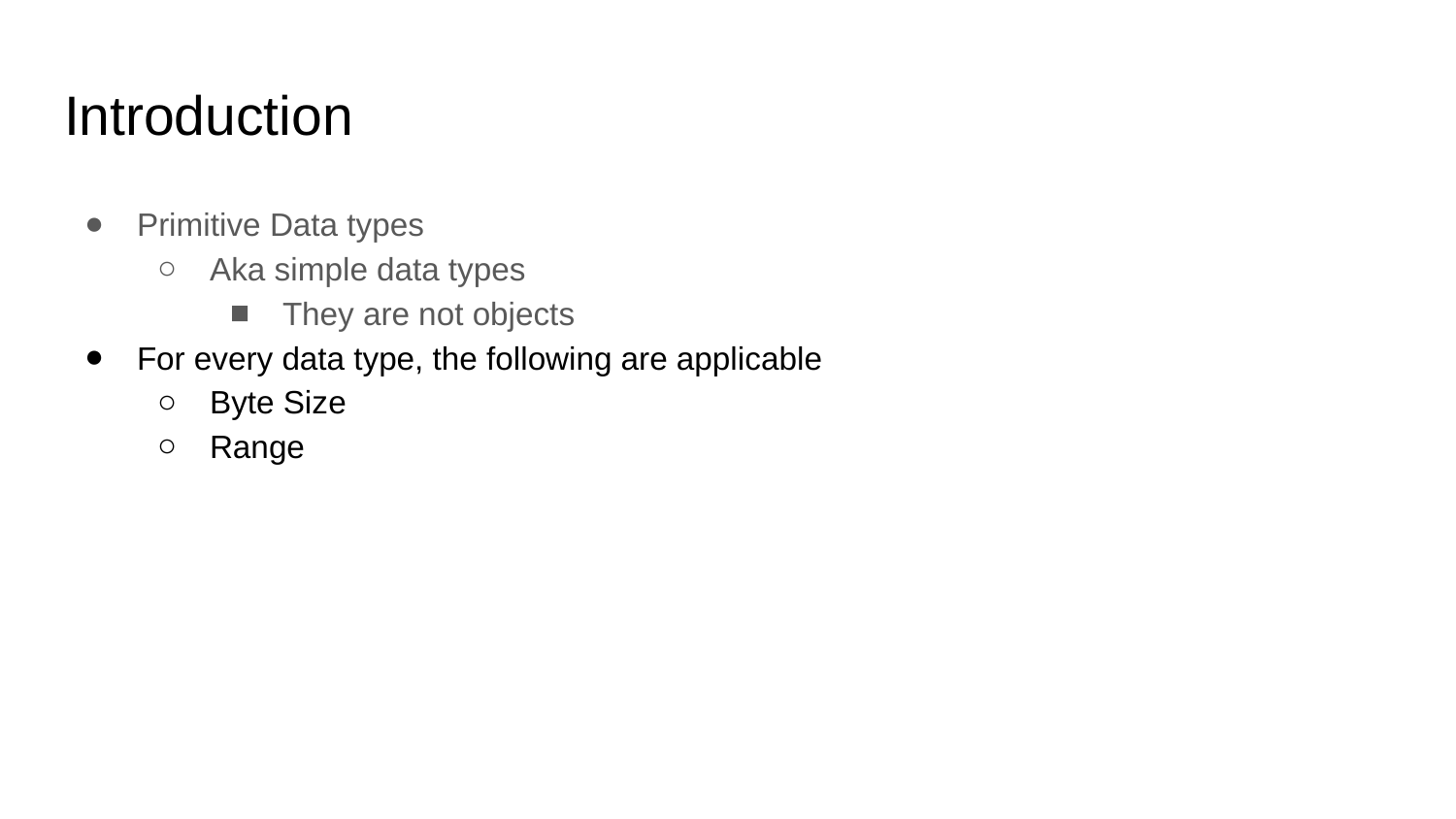

# Introduction
Primitive Data types
Aka simple data types
They are not objects
For every data type, the following are applicable
Byte Size
Range